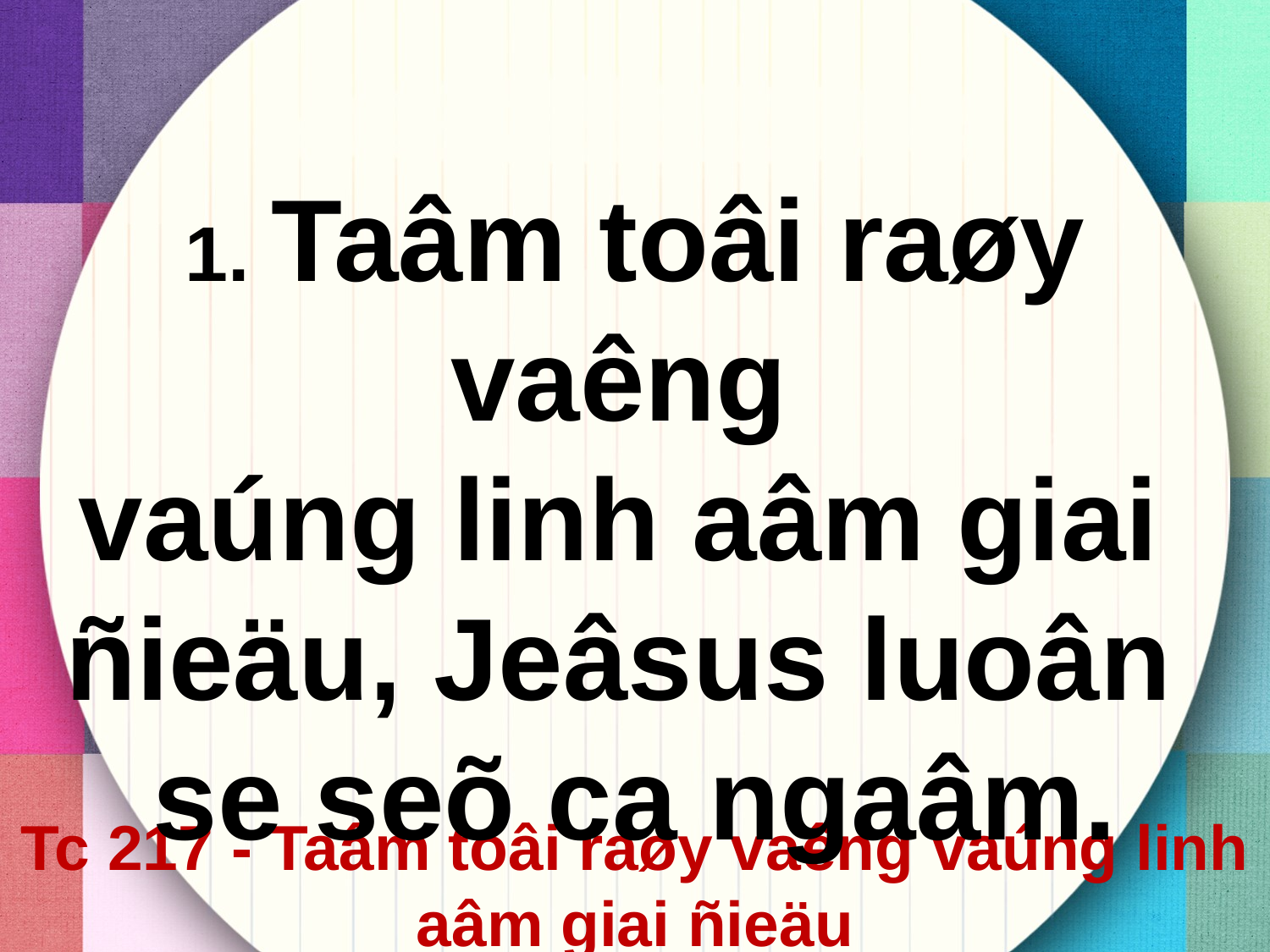

1. Taâm toâi raøy vaêng
vaúng linh aâm giai
ñieäu, Jeâsus luoân
se seõ ca ngaâm.
Tc 217 - Taâm toâi raøy vaêng vaúng linh aâm giai ñieäu